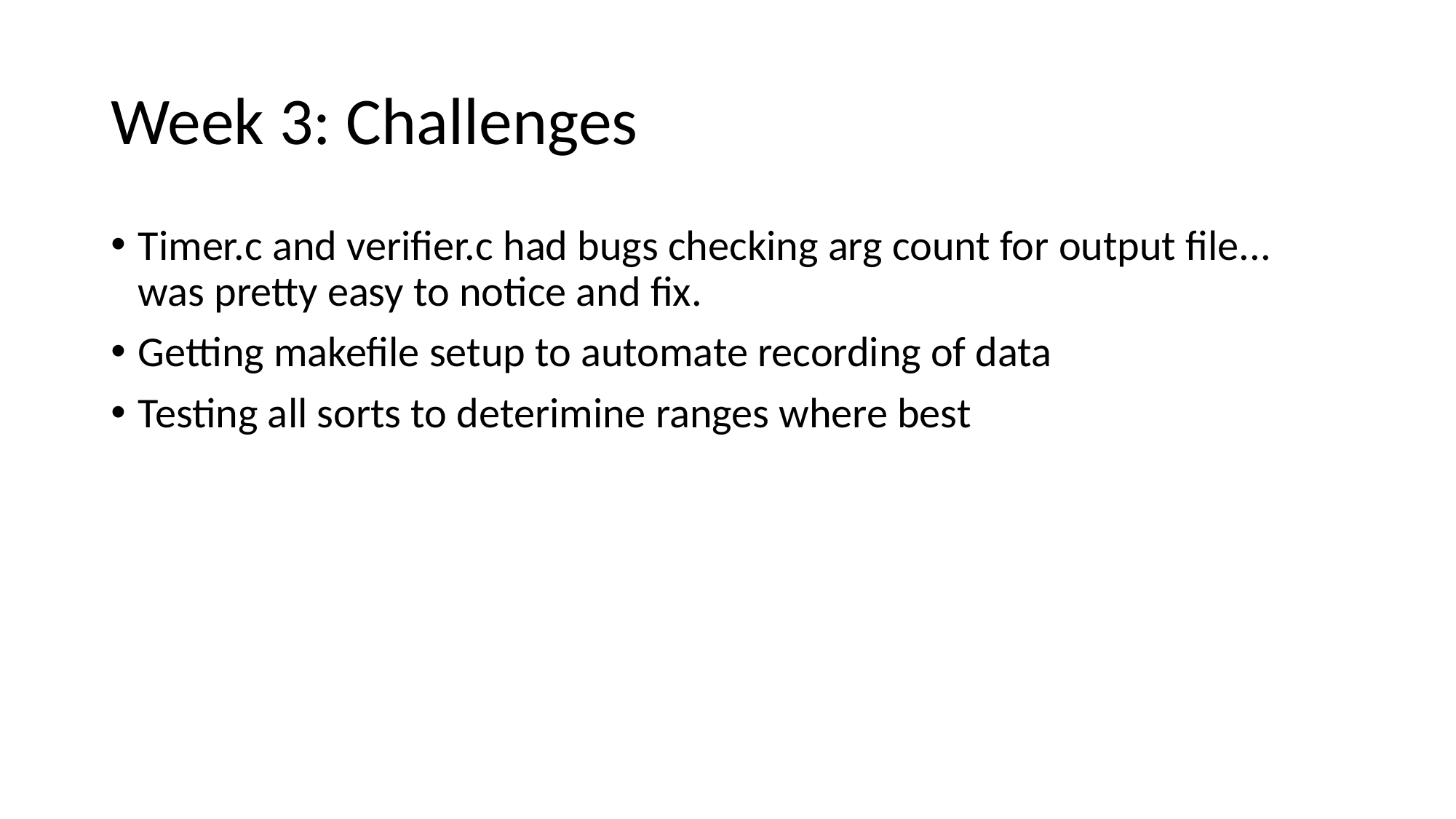

# Week 3: Challenges
Timer.c and verifier.c had bugs checking arg count for output file... was pretty easy to notice and fix.
Getting makefile setup to automate recording of data
Testing all sorts to deterimine ranges where best